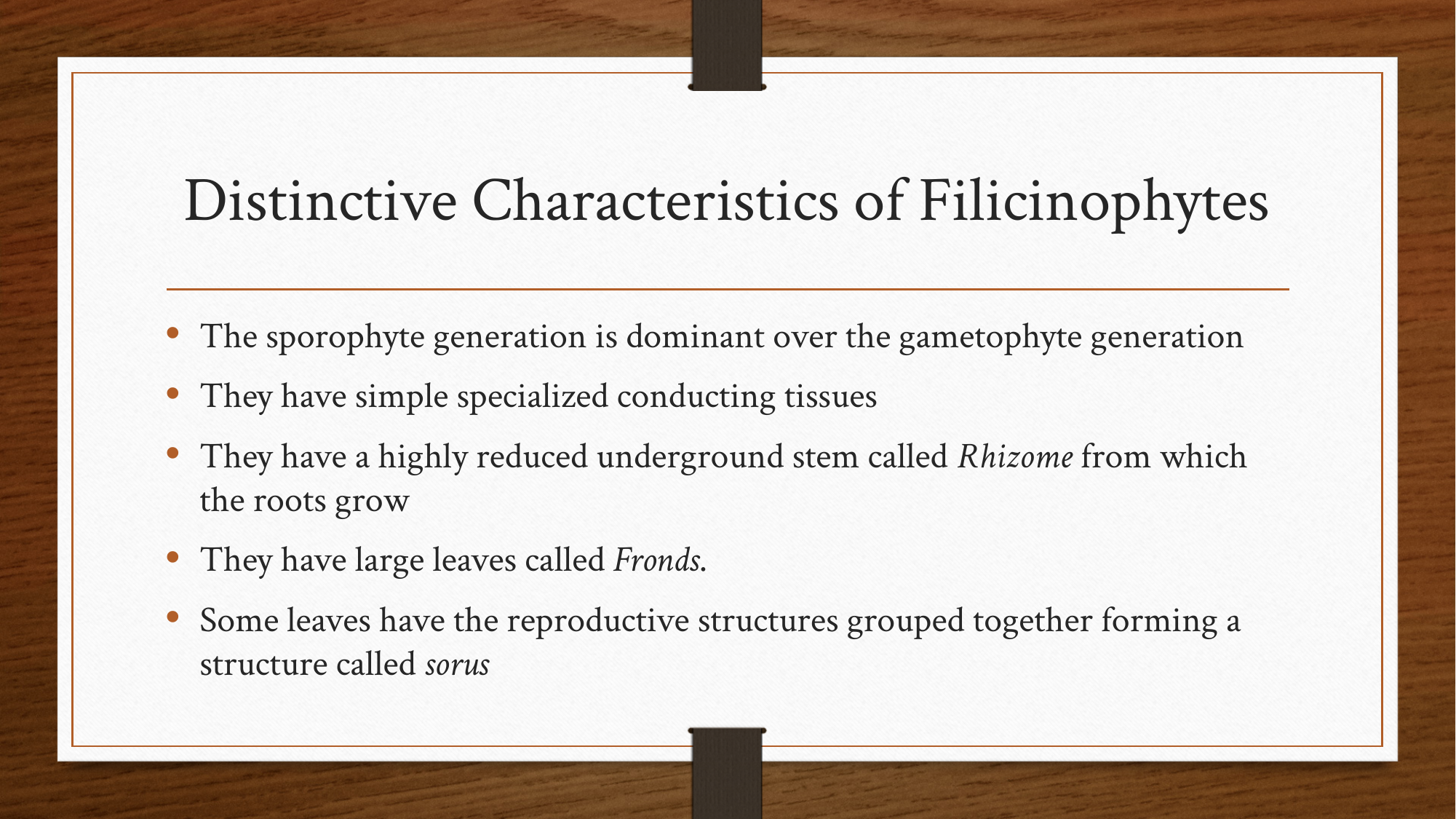

# Distinctive Characteristics of Filicinophytes
The sporophyte generation is dominant over the gametophyte generation
They have simple specialized conducting tissues
They have a highly reduced underground stem called Rhizome from which the roots grow
They have large leaves called Fronds.
Some leaves have the reproductive structures grouped together forming a structure called sorus